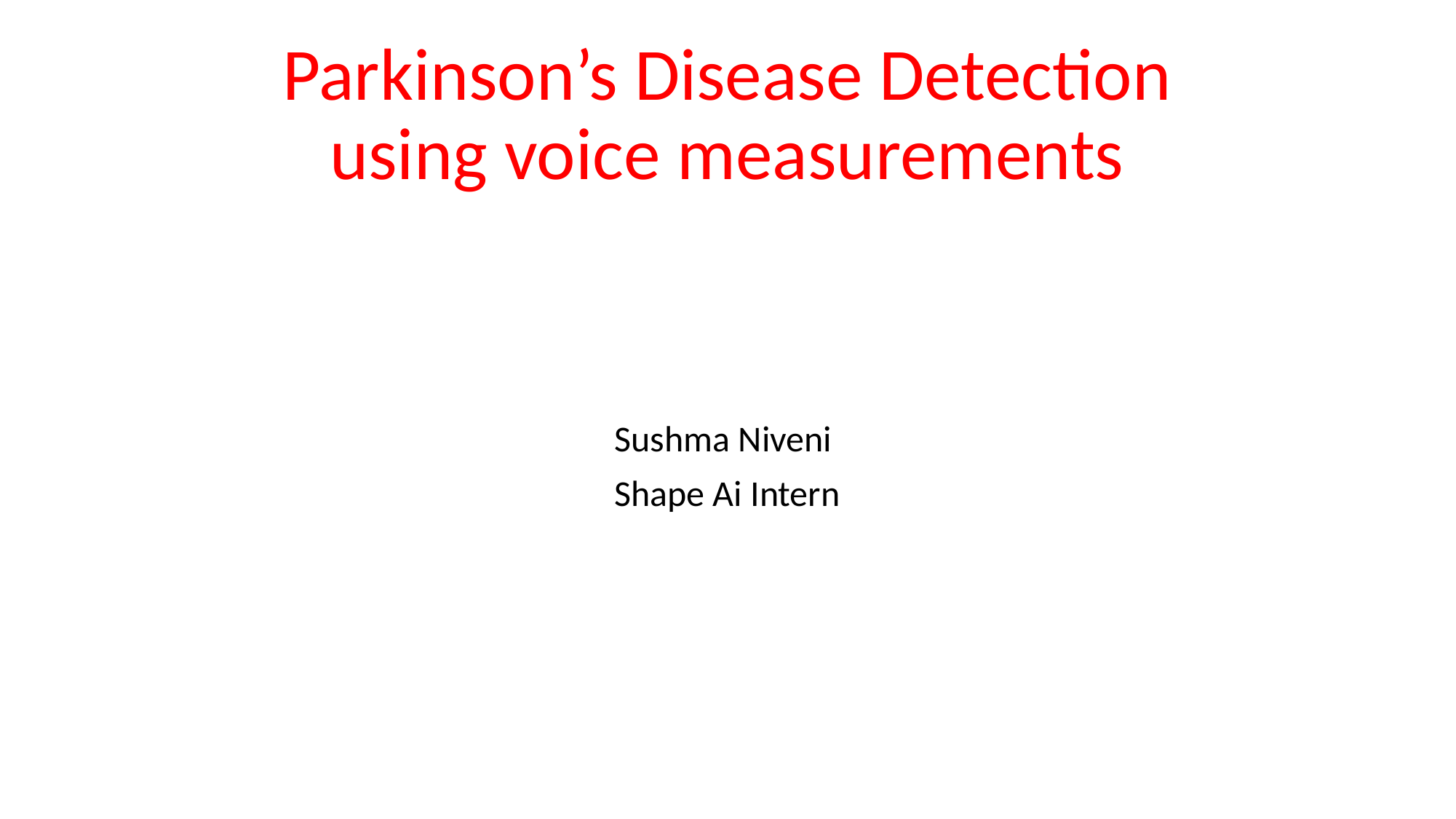

# Parkinson’s Disease Detection using voice measurements
Sushma Niveni
Shape Ai Intern